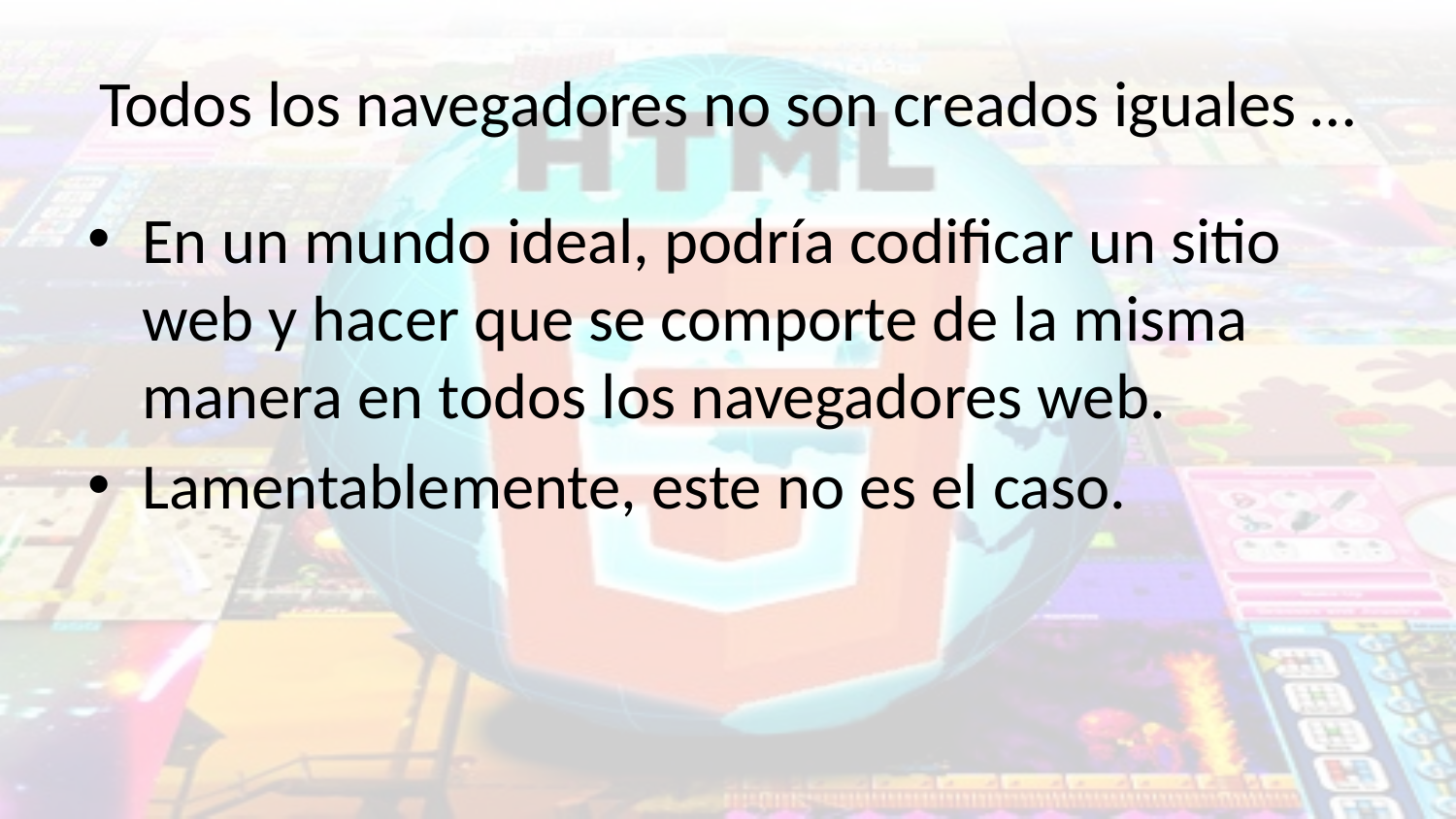

# Todos los navegadores no son creados iguales …
En un mundo ideal, podría codificar un sitio web y hacer que se comporte de la misma manera en todos los navegadores web.
Lamentablemente, este no es el caso.